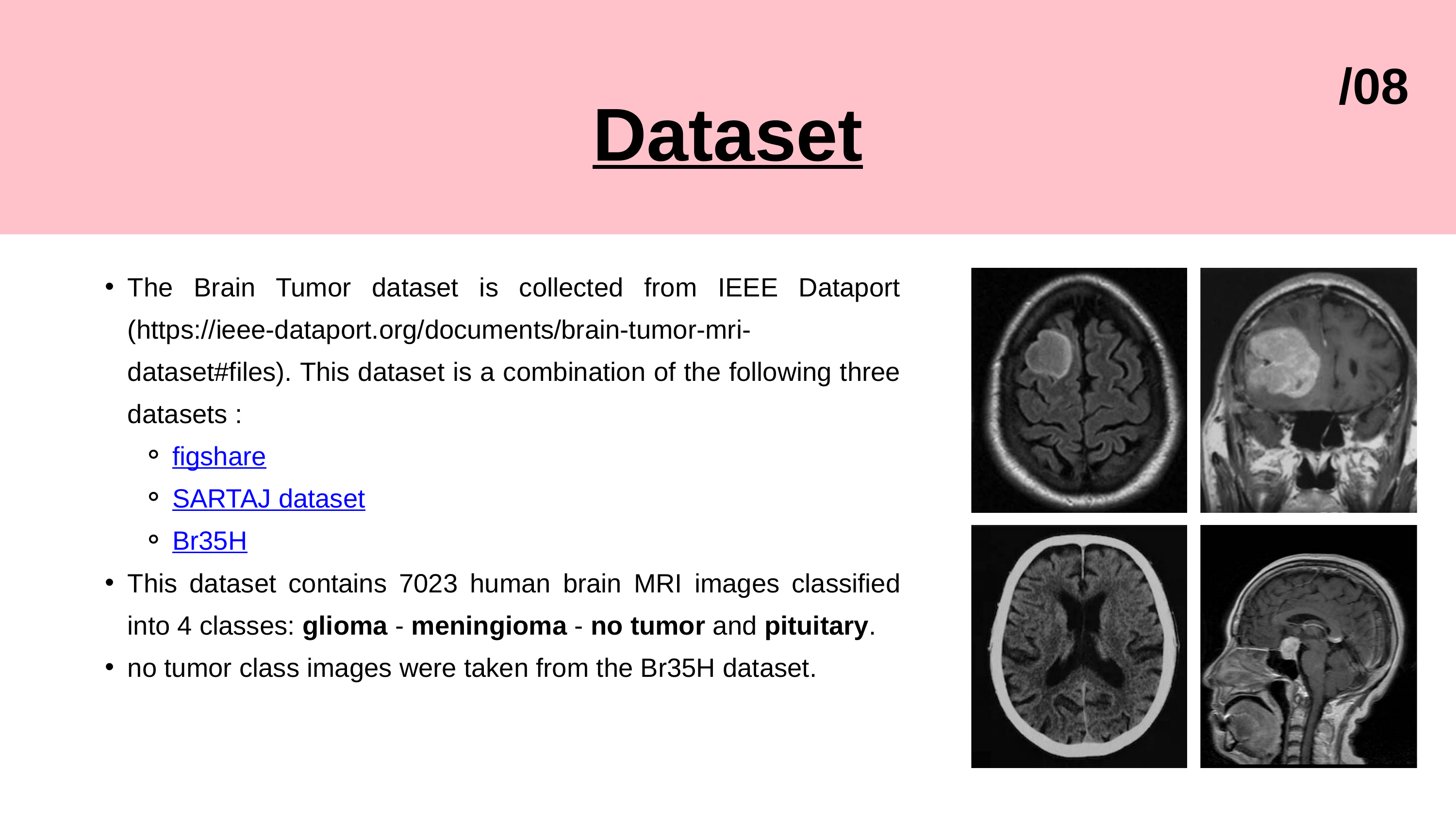

/08
Dataset
The Brain Tumor dataset is collected from IEEE Dataport (https://ieee-dataport.org/documents/brain-tumor-mri-dataset#files). This dataset is a combination of the following three datasets :
figshare
SARTAJ dataset
Br35H
This dataset contains 7023 human brain MRI images classified into 4 classes: glioma - meningioma - no tumor and pituitary.
no tumor class images were taken from the Br35H dataset.